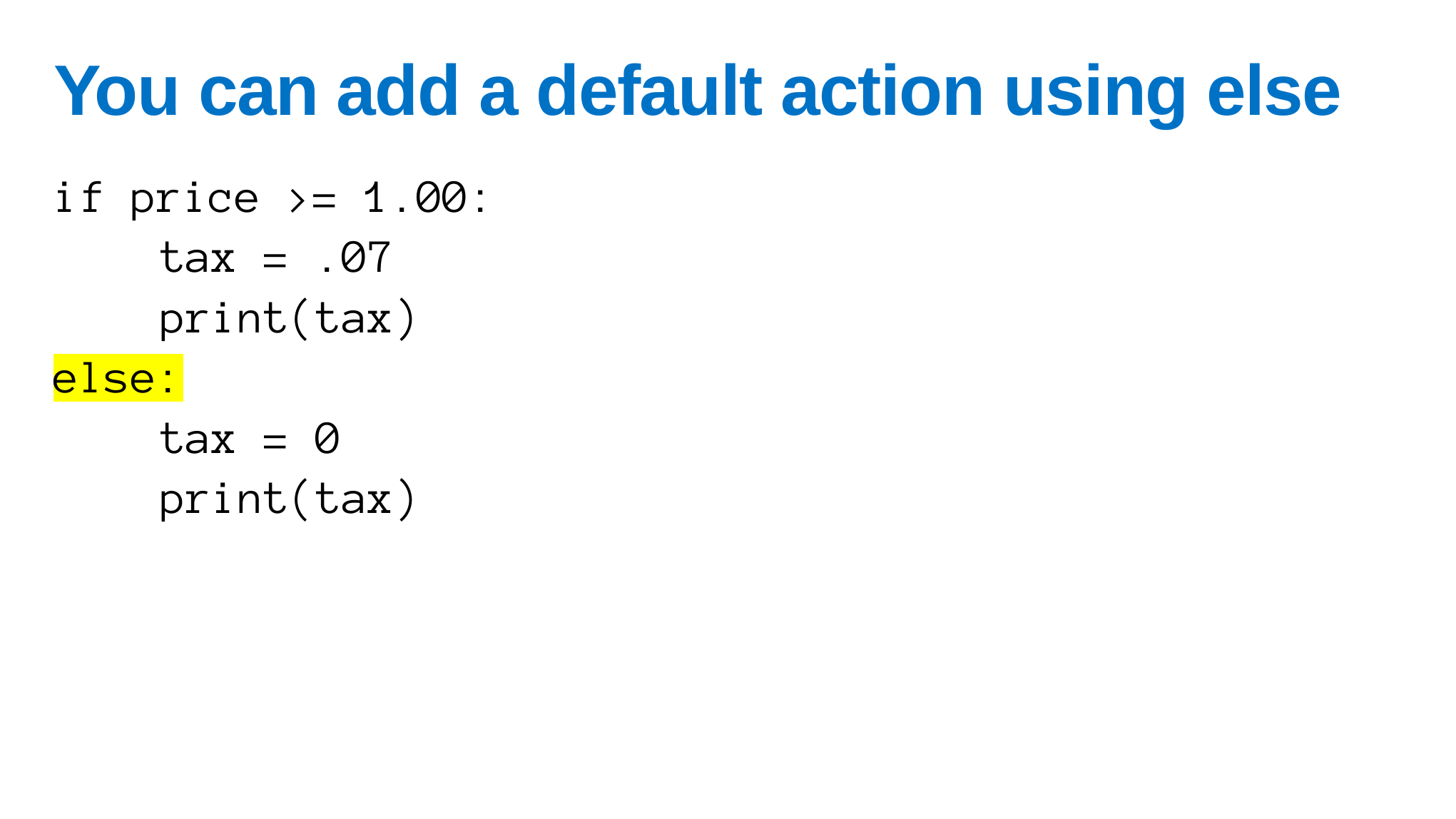

# You can add a default action using else
if price >= 1.00:
	tax = .07
	print(tax)
else:
	tax = 0
	print(tax)